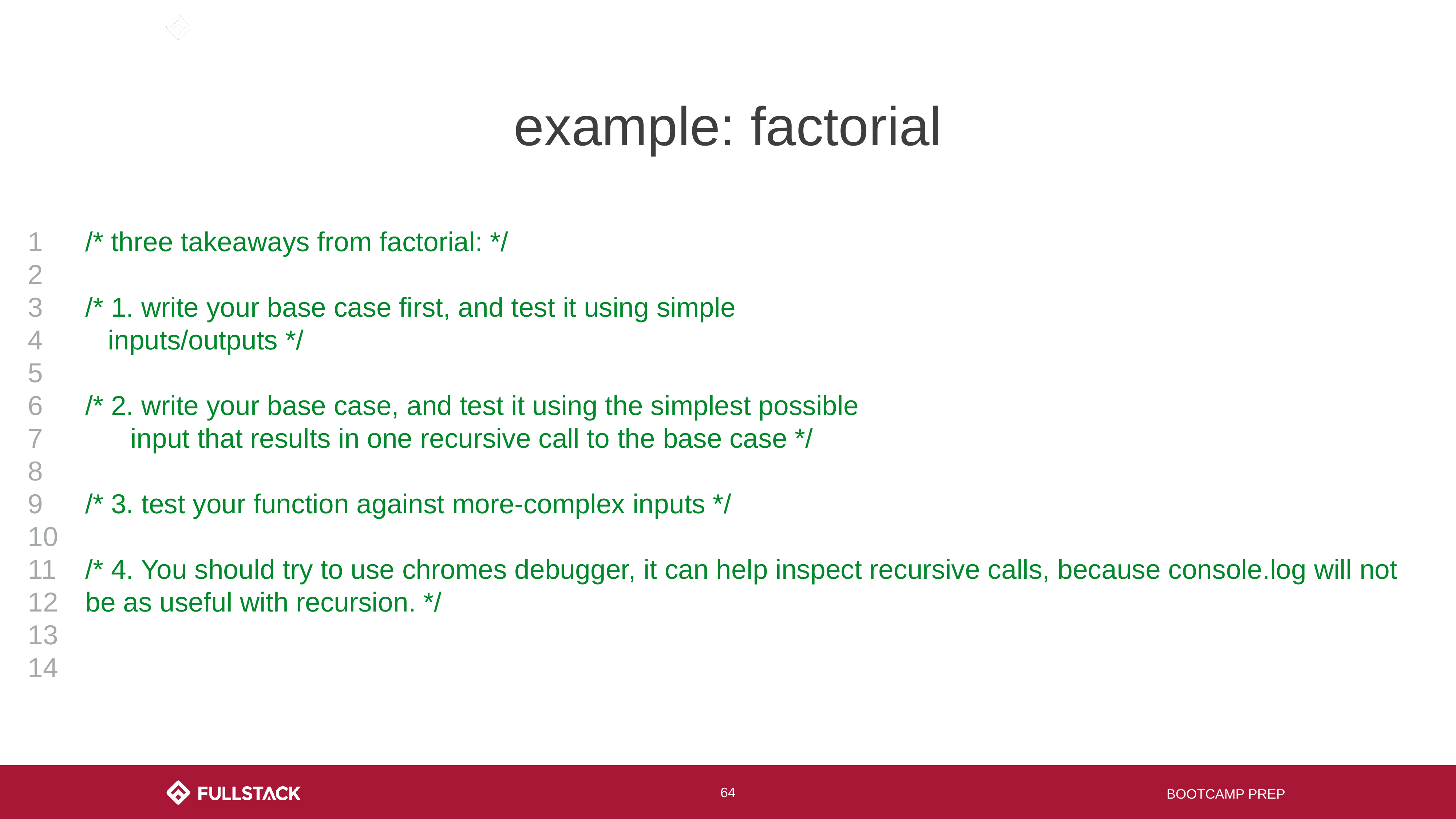

# example: factorial
1
2
3
4
5
6
7
8
9
10
11
12
13
14

/* three takeaways from factorial: */
/* 1. write your base case first, and test it using simple
   inputs/outputs */
/* 2. write your base case, and test it using the simplest possible
      input that results in one recursive call to the base case */
/* 3. test your function against more-complex inputs */

/* 4. You should try to use chromes debugger, it can help inspect recursive calls, because console.log will not be as useful with recursion. */
64
BOOTCAMP PREP